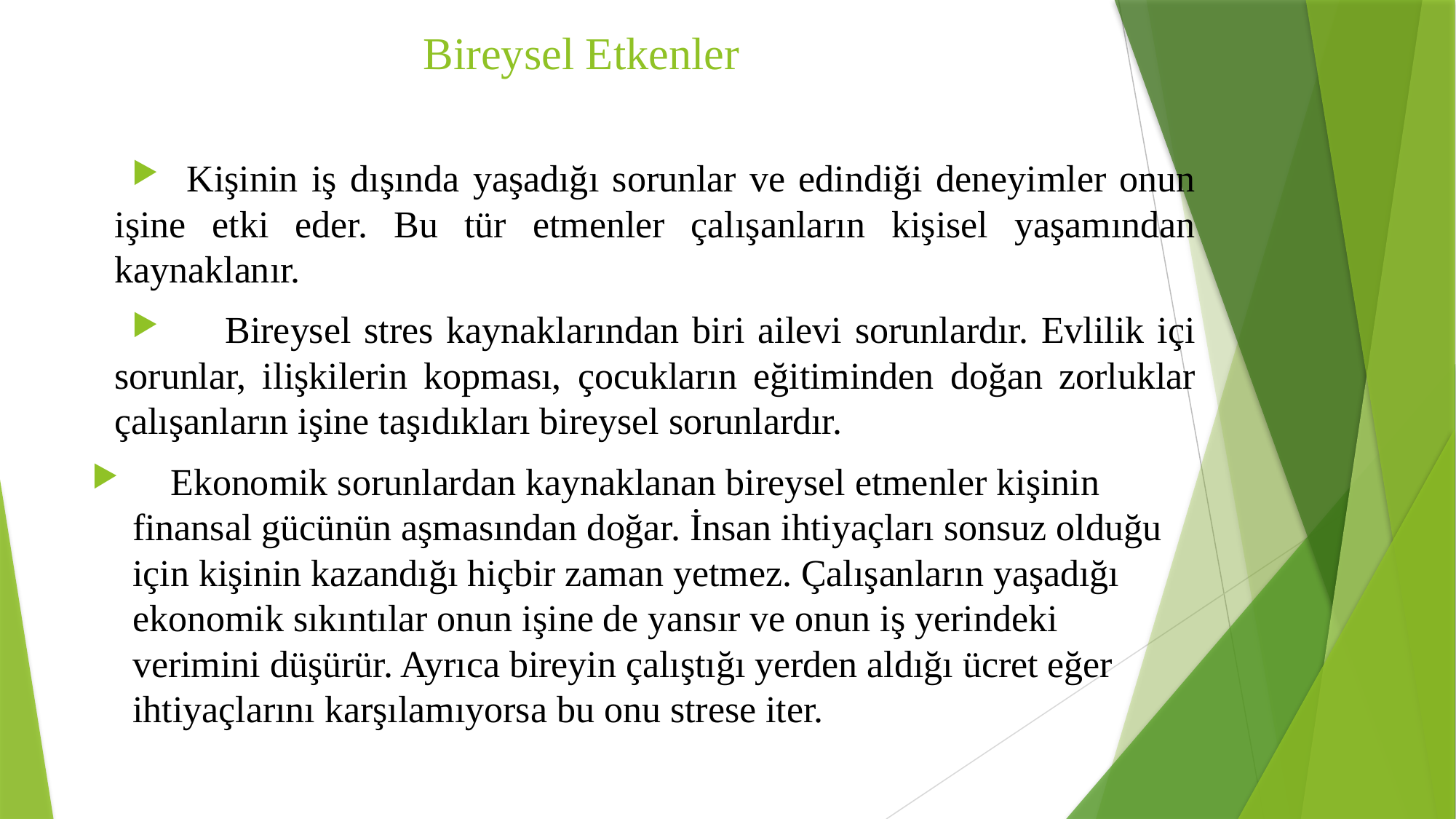

# Bireysel Etkenler
  Kişinin iş dışında yaşadığı sorunlar ve edindiği deneyimler onun işine etki eder. Bu tür etmenler çalışanların kişisel yaşamından kaynaklanır.
     Bireysel stres kaynaklarından biri ailevi sorunlardır. Evlilik içi sorunlar, ilişkilerin kopması, çocukların eğitiminden doğan zorluklar çalışanların işine taşıdıkları bireysel sorunlardır.
    Ekonomik sorunlardan kaynaklanan bireysel etmenler kişinin finansal gücünün aşmasından doğar. İnsan ihtiyaçları sonsuz olduğu için kişinin kazandığı hiçbir zaman yetmez. Çalışanların yaşadığı ekonomik sıkıntılar onun işine de yansır ve onun iş yerindeki verimini düşürür. Ayrıca bireyin çalıştığı yerden aldığı ücret eğer ihtiyaçlarını karşılamıyorsa bu onu strese iter.